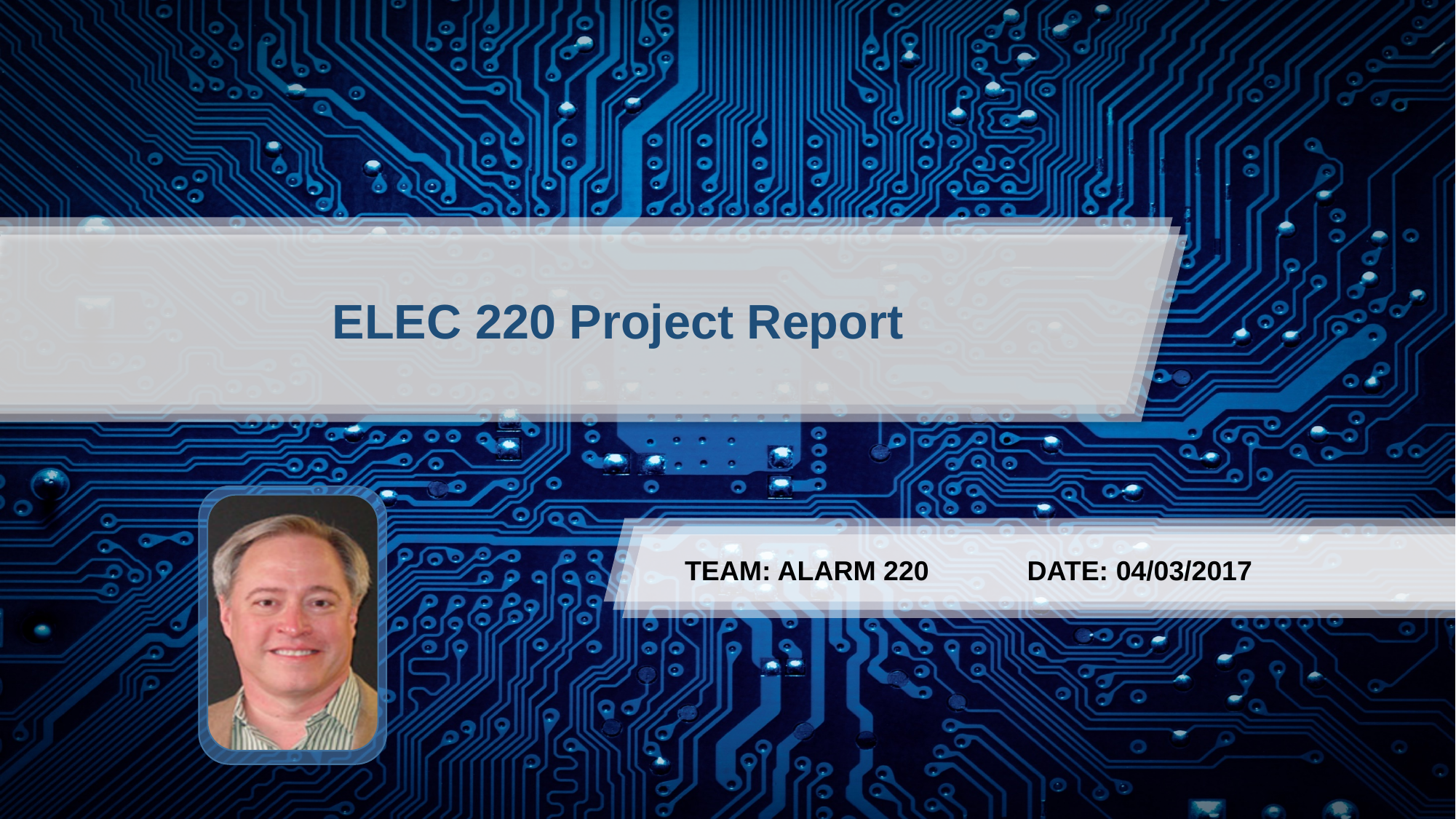

ELEC 220 Project Report

TEAM: ALARM 220
DATE: 04/03/2017